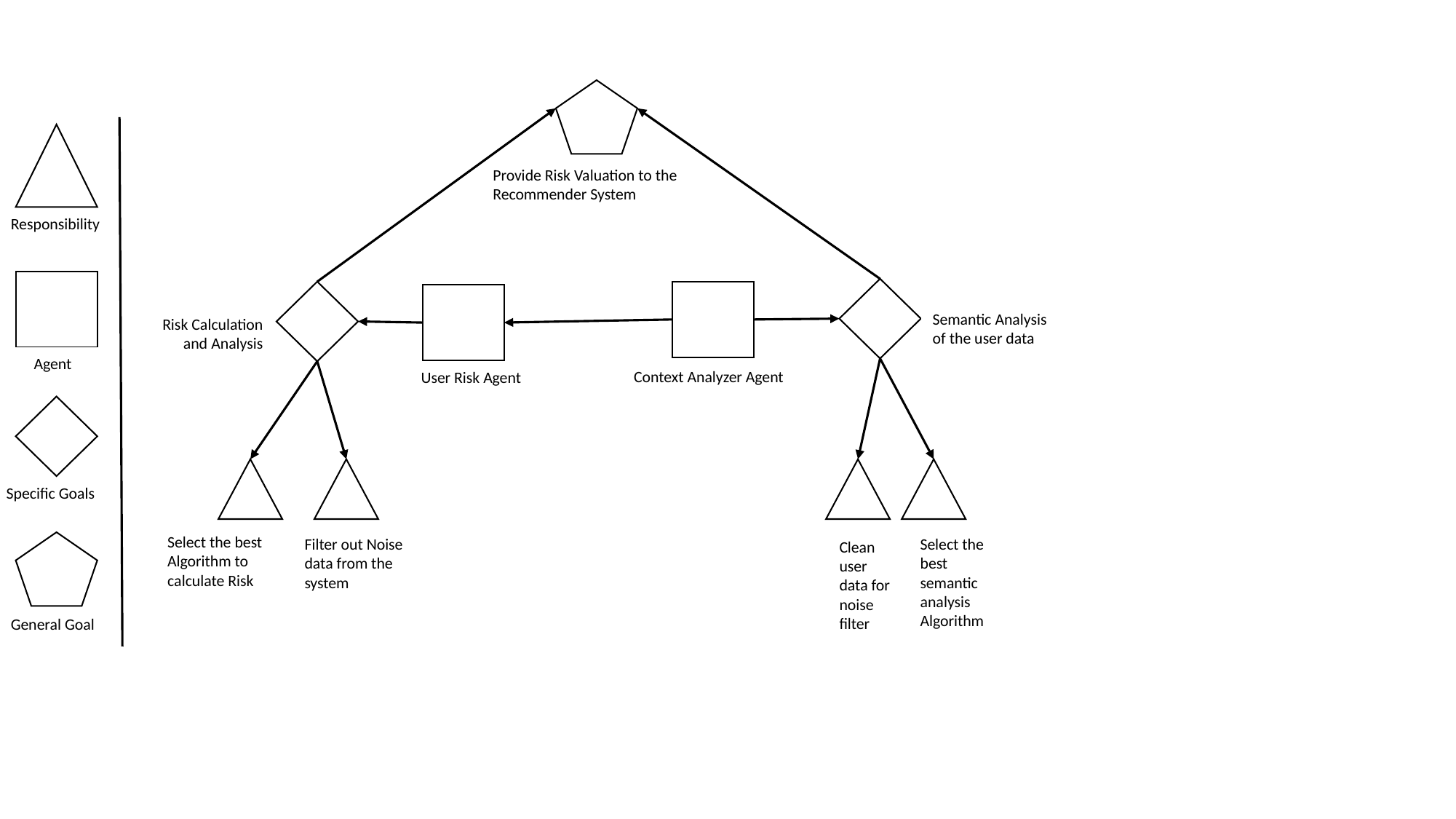

Provide Risk Valuation to the Recommender System
Responsibility

Semantic Analysis of the user data
Risk Calculation and Analysis
Agent
Context Analyzer Agent
User Risk Agent

Specific Goals
Select the best Algorithm to calculate Risk
Filter out Noise data from the system
Select the best semantic analysis Algorithm
Clean user data for noise filter

General Goal